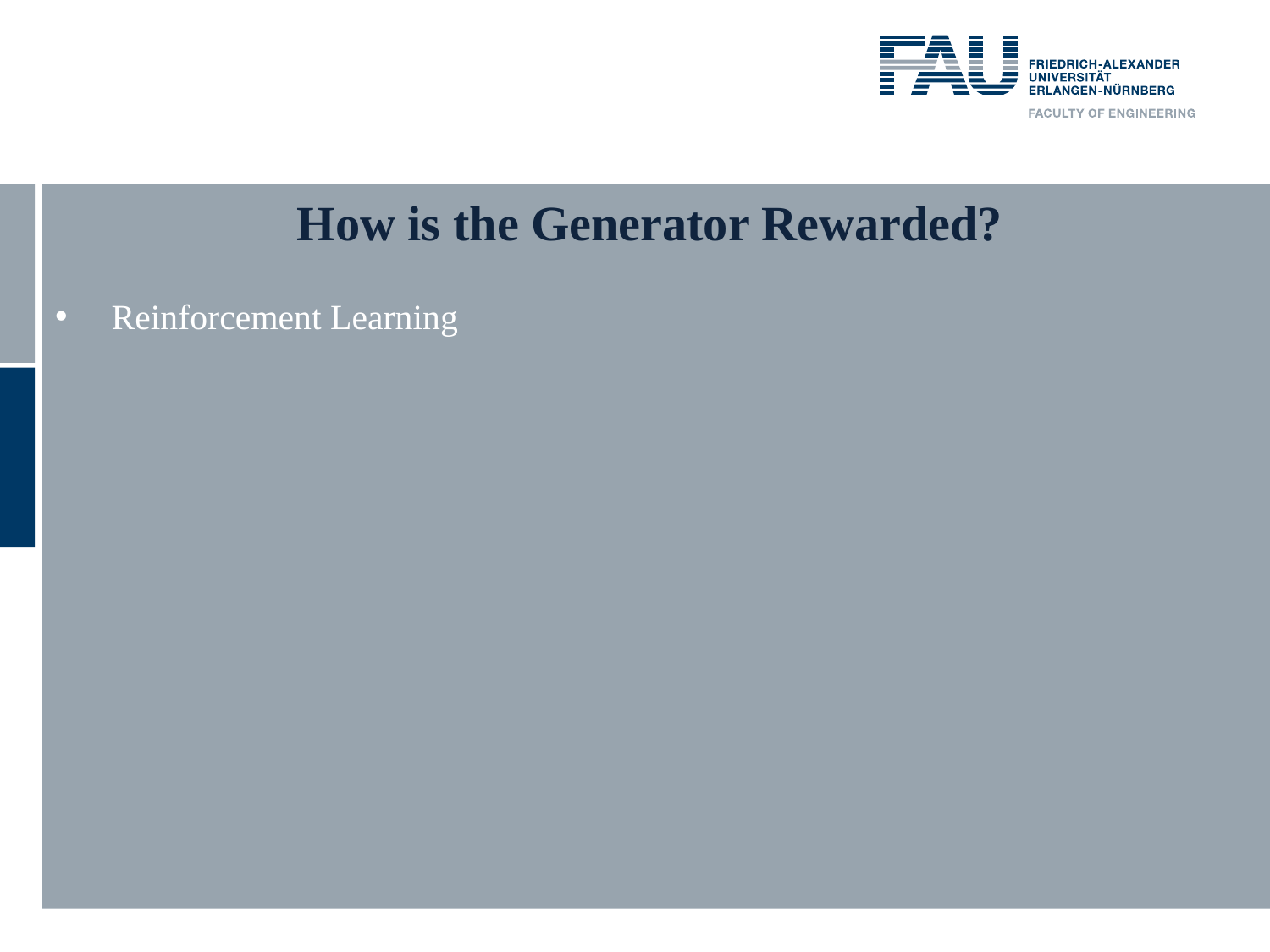

# How is the Generator Rewarded?
 Reinforcement Learning